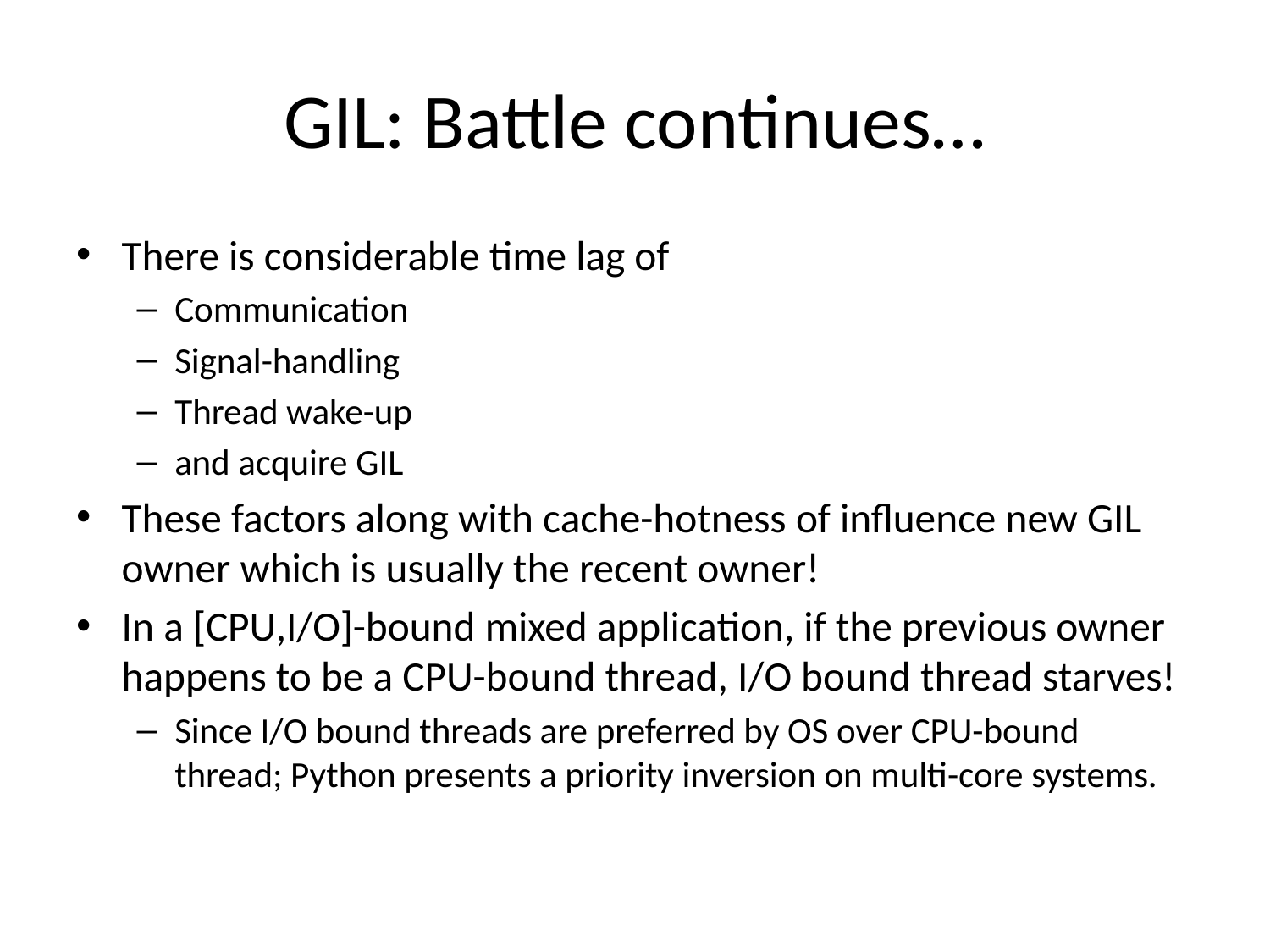

# GIL: Battle continues…
There is considerable time lag of
Communication
Signal-handling
Thread wake-up
and acquire GIL
These factors along with cache-hotness of influence new GIL owner which is usually the recent owner!
In a [CPU,I/O]-bound mixed application, if the previous owner happens to be a CPU-bound thread, I/O bound thread starves!
Since I/O bound threads are preferred by OS over CPU-bound thread; Python presents a priority inversion on multi-core systems.